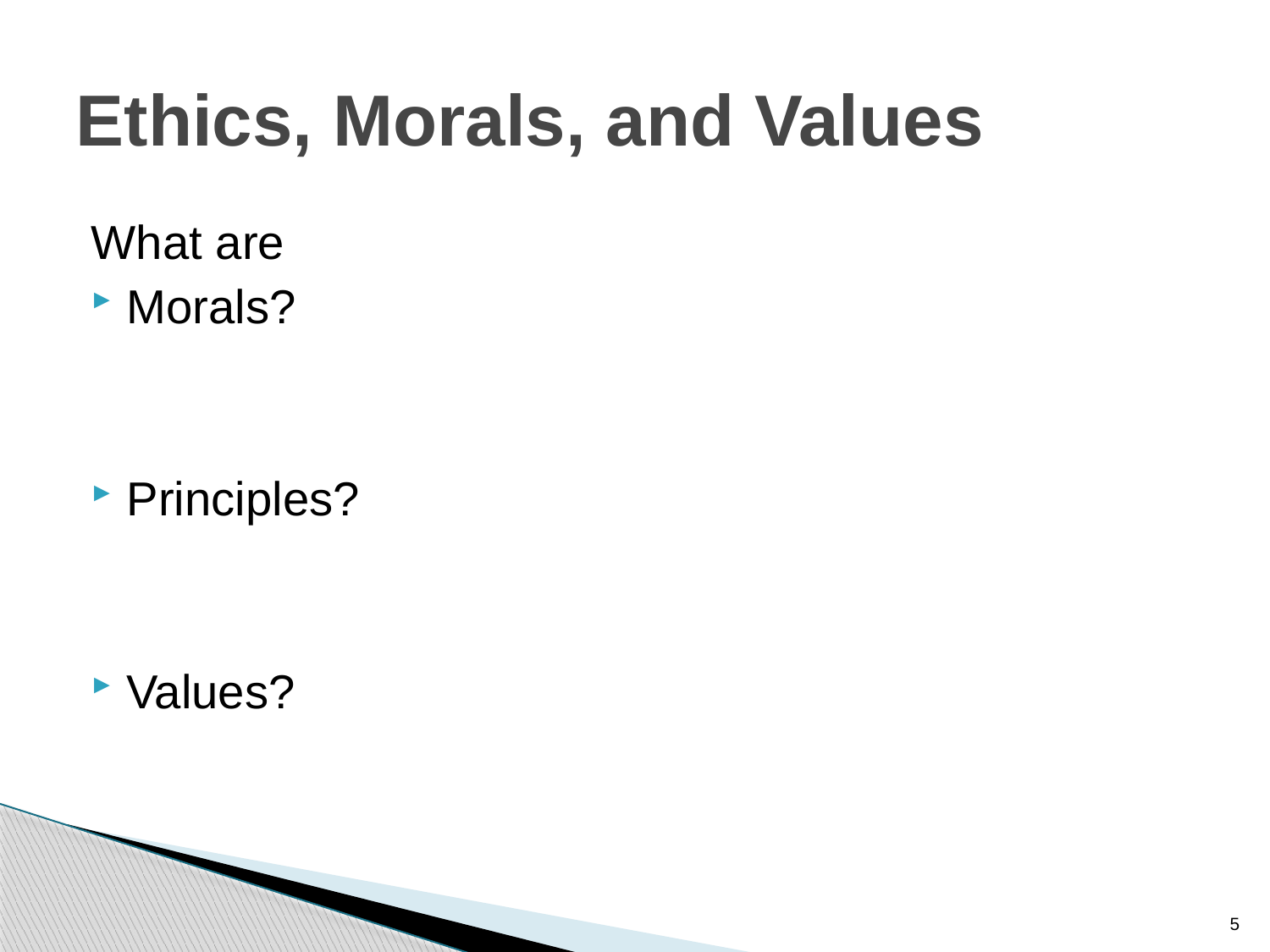

# Ethics, Morals, and Values
What are
Morals?

Principles?

Values?
5